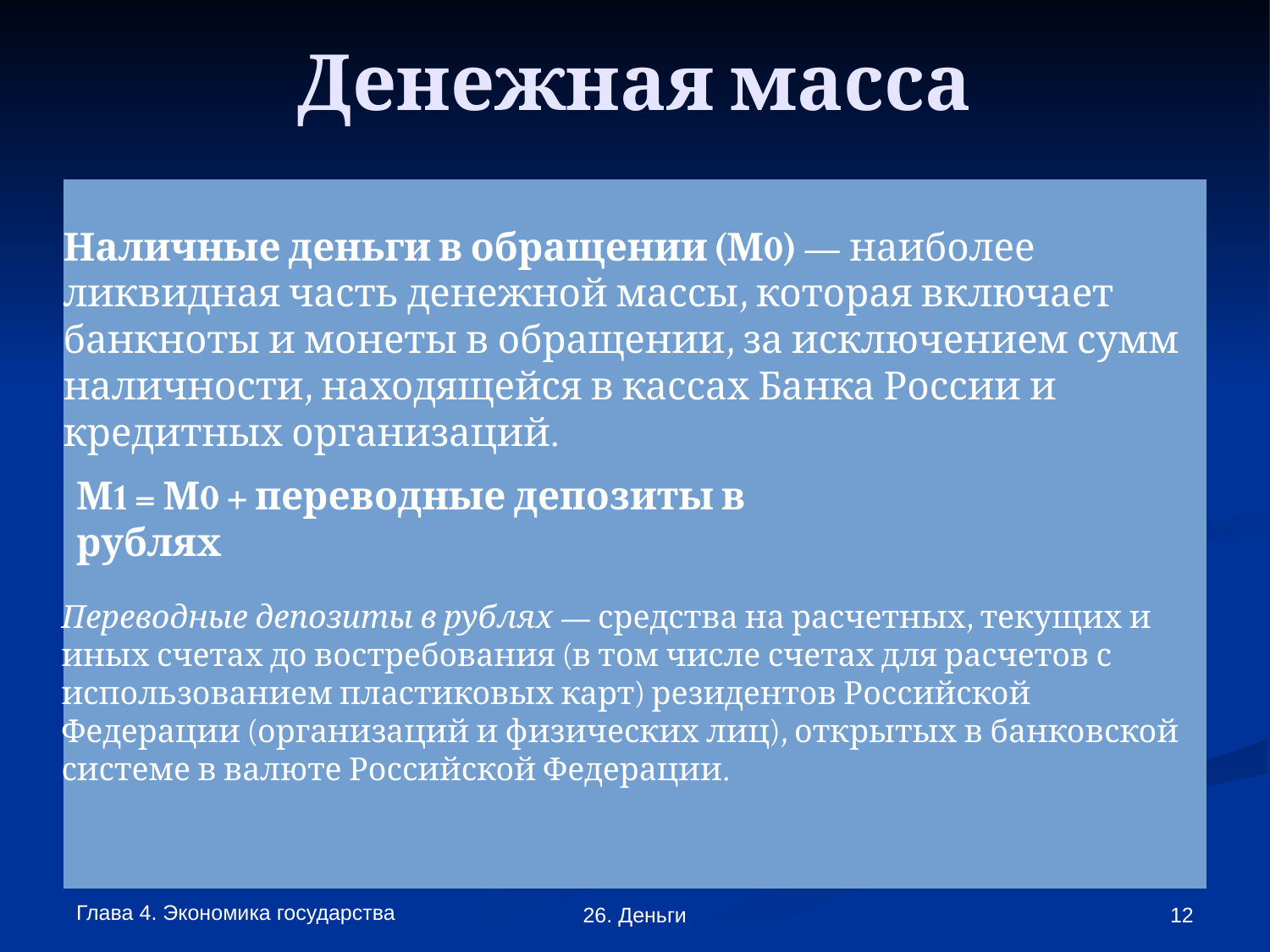

# Денежная масса

Наличные деньги в обращении (М0) — наиболее ликвидная часть денежной массы, которая включает банкноты и монеты в обращении, за исключением сумм наличности, находящейся в кассах Банка России и кредитных организаций.
М1 = М0 + переводные депозиты в рублях
Переводные депозиты в рублях — средства на расчетных, текущих и иных счетах до востребования (в том числе счетах для расчетов с использованием пластиковых карт) резидентов Российской Федерации (организаций и физических лиц), открытых в банковской системе в валюте Российской Федерации.
Глава 4. Экономика государства
26. Деньги
12